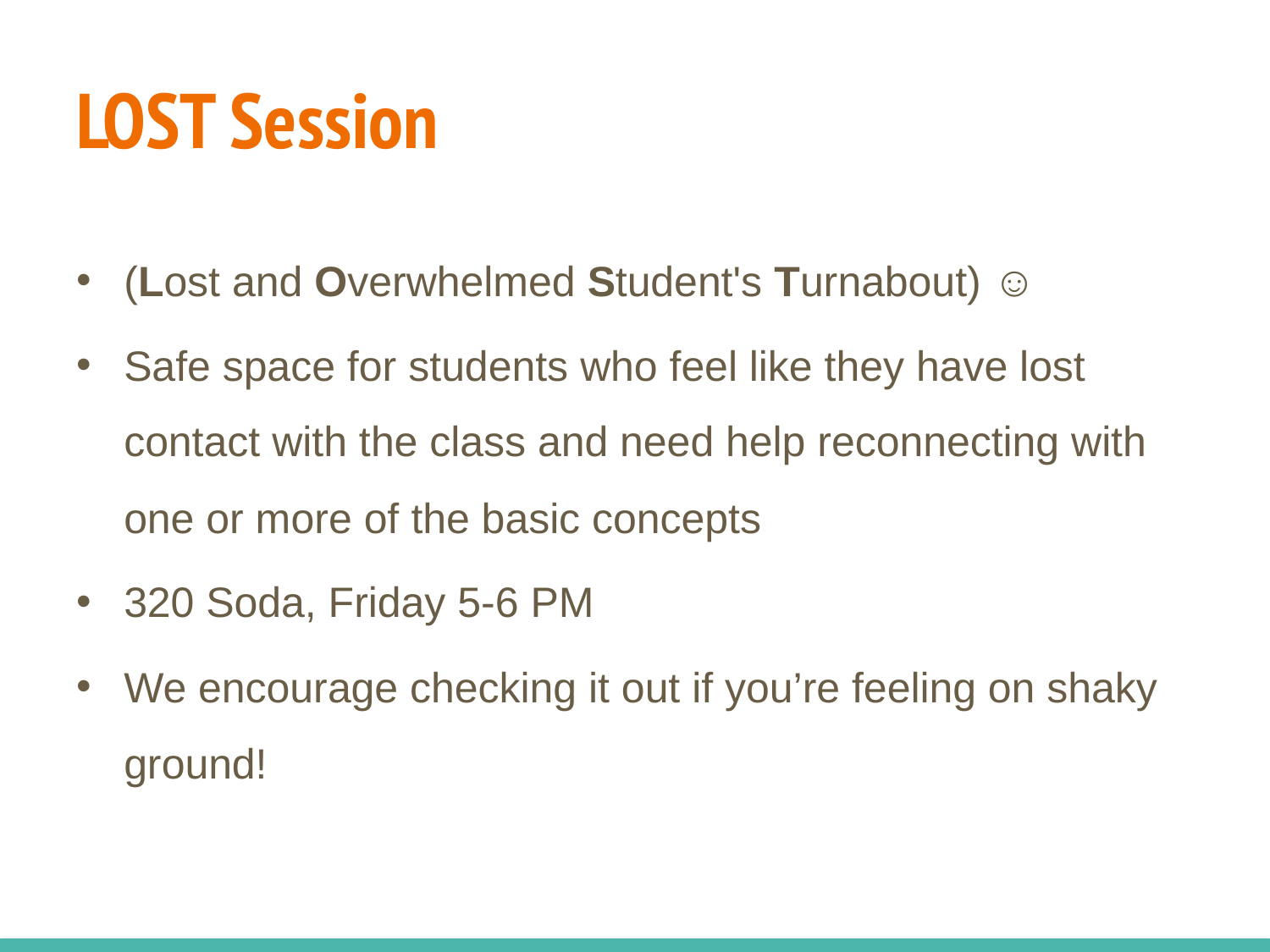

# LOST Session
(Lost and Overwhelmed Student's Turnabout) ☺
Safe space for students who feel like they have lost contact with the class and need help reconnecting with one or more of the basic concepts
320 Soda, Friday 5-6 PM
We encourage checking it out if you’re feeling on shaky ground!